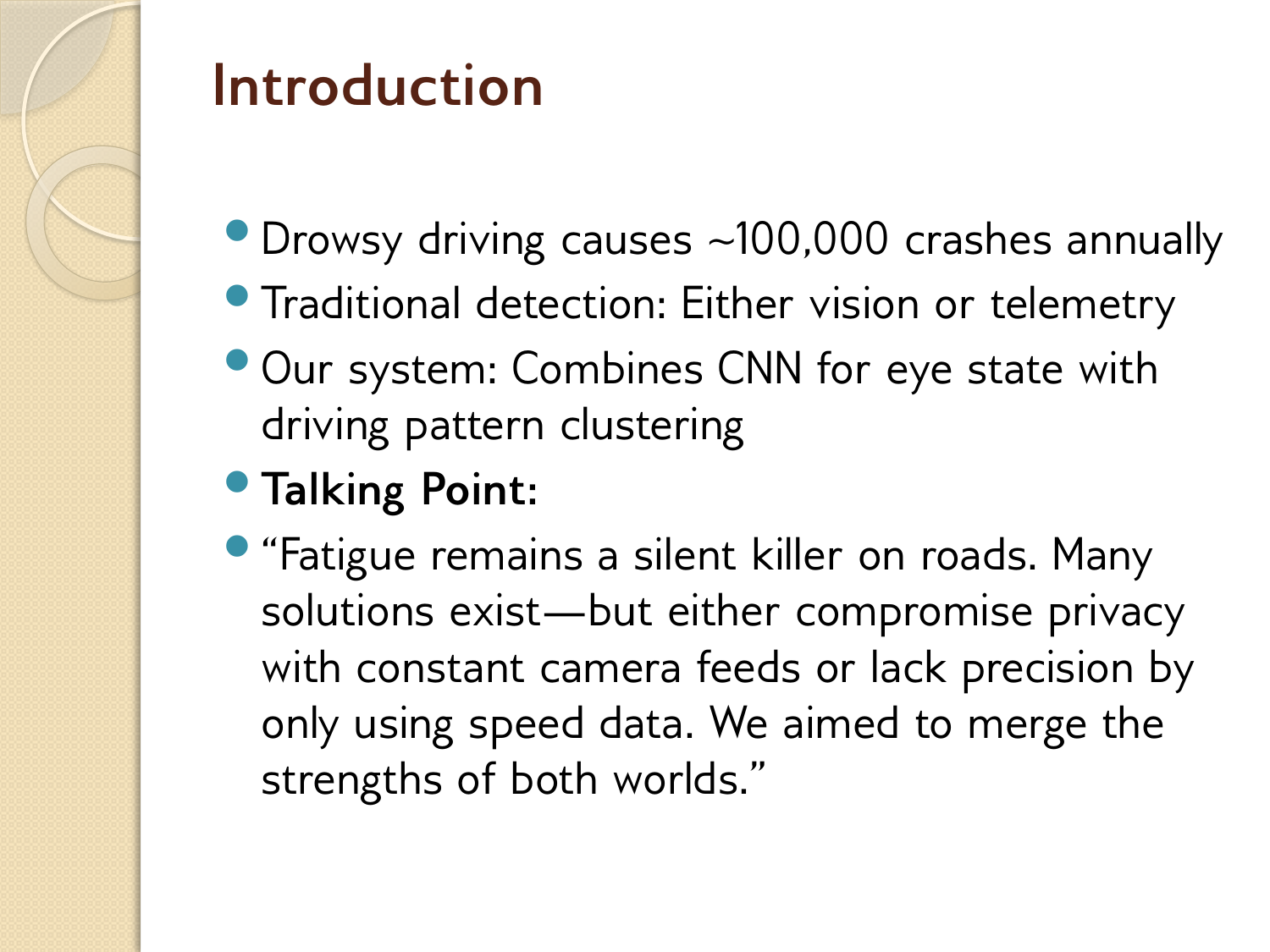

# Introduction
Drowsy driving causes ~100,000 crashes annually
Traditional detection: Either vision or telemetry
Our system: Combines CNN for eye state with driving pattern clustering
Talking Point:
“Fatigue remains a silent killer on roads. Many solutions exist—but either compromise privacy with constant camera feeds or lack precision by only using speed data. We aimed to merge the strengths of both worlds.”